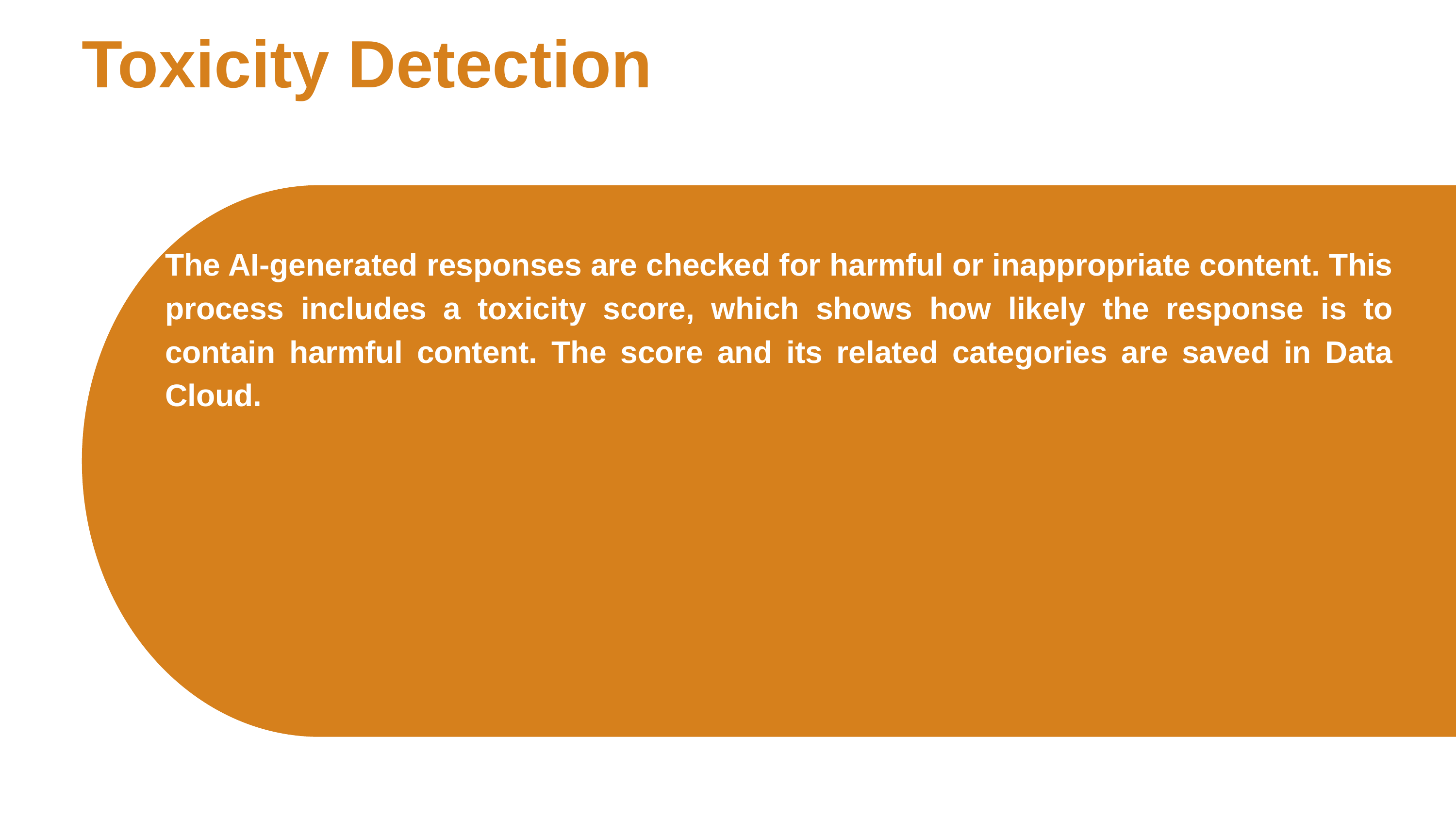

Toxicity Detection

The AI-generated responses are checked for harmful or inappropriate content. This process includes a toxicity score, which shows how likely the response is to contain harmful content. The score and its related categories are saved in Data Cloud.